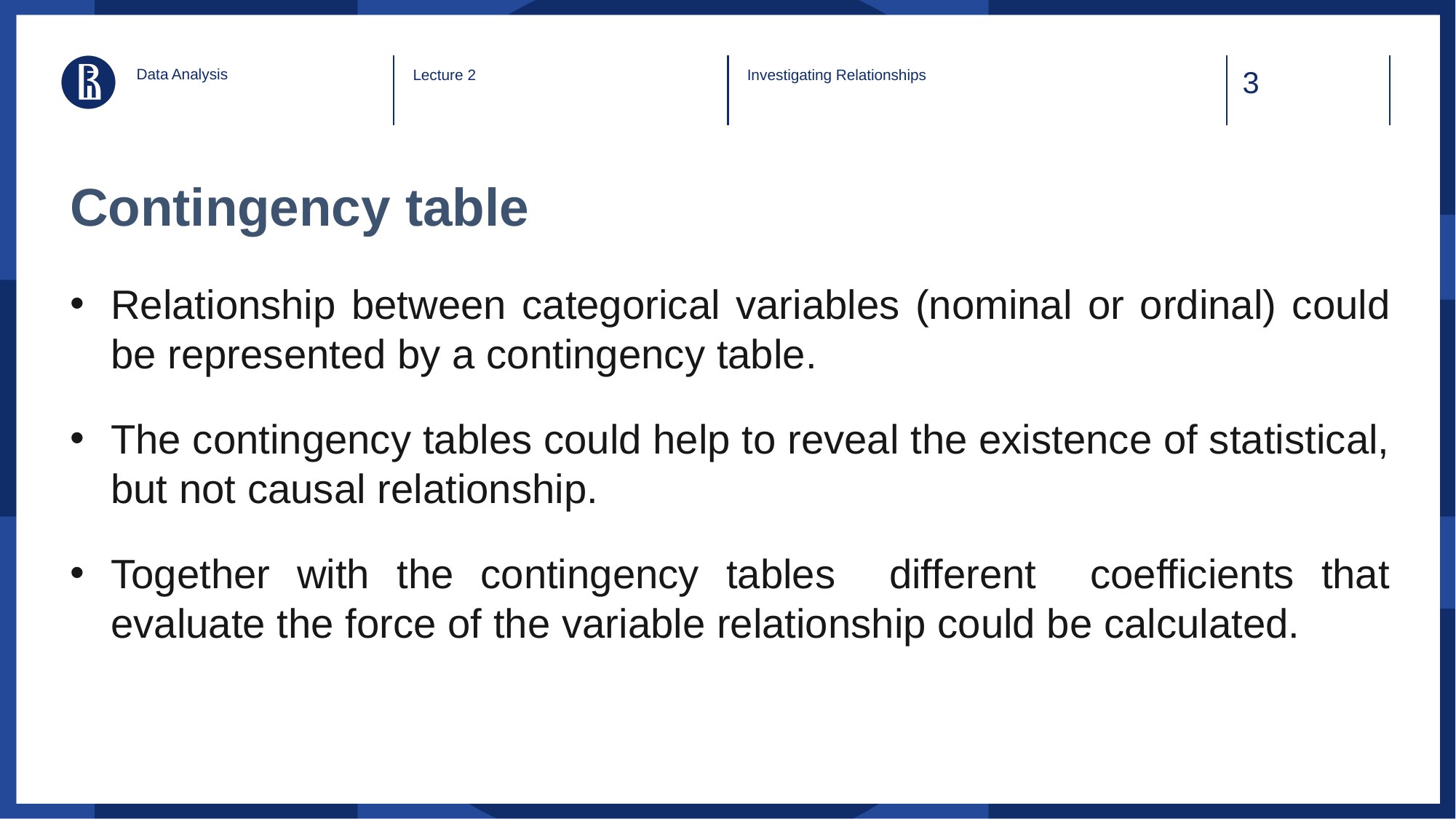

Data Analysis
Lecture 2
Investigating Relationships
# Contingency table
Relationship between categorical variables (nominal or ordinal) could be represented by a contingency table.
The contingency tables could help to reveal the existence of statistical, but not causal relationship.
Together with the contingency tables  different  coefficients that evaluate the force of the variable relationship could be calculated.